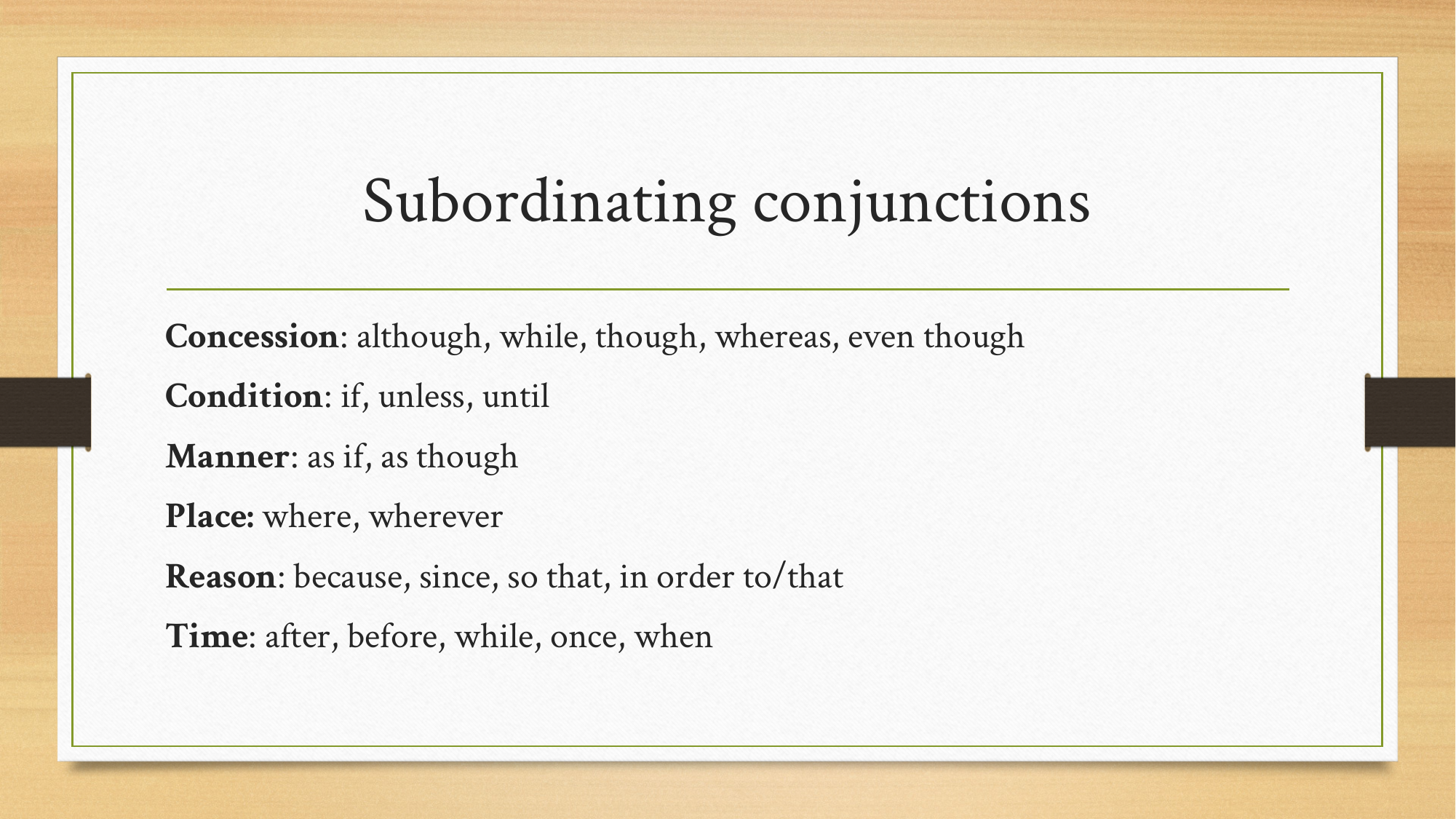

# Subordinating conjunctions
Concession: although, while, though, whereas, even though
Condition: if, unless, until
Manner: as if, as though
Place: where, wherever
Reason: because, since, so that, in order to/that
Time: after, before, while, once, when